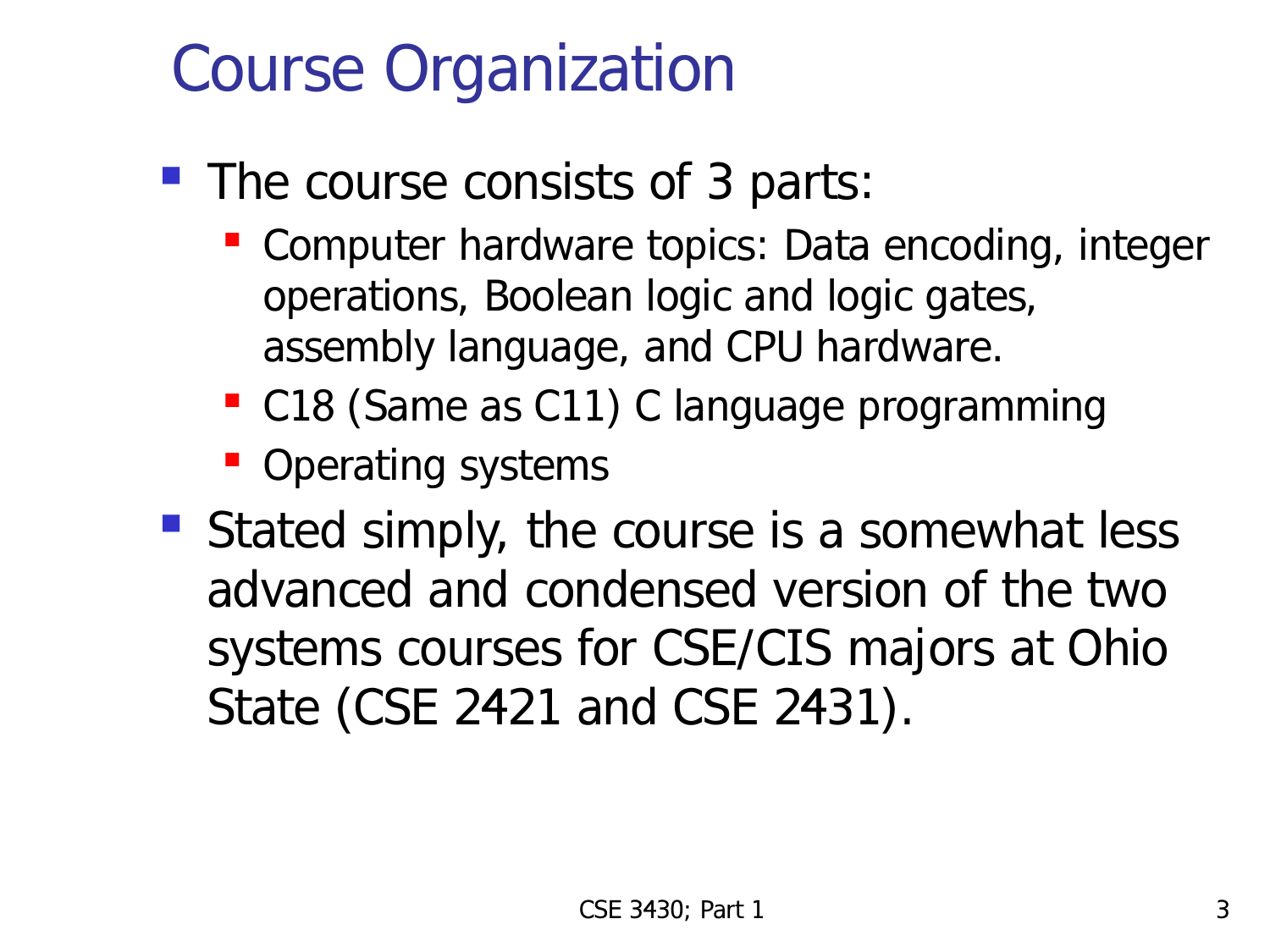

# Course Organization
The course consists of 3 parts:
Computer hardware topics: Data encoding, integer operations, Boolean logic and logic gates, assembly language, and CPU hardware.
C18 (Same as C11) C language programming
Operating systems
Stated simply, the course is a somewhat less advanced and condensed version of the two systems courses for CSE/CIS majors at Ohio State (CSE 2421 and CSE 2431).
CSE 3430; Part 1
3